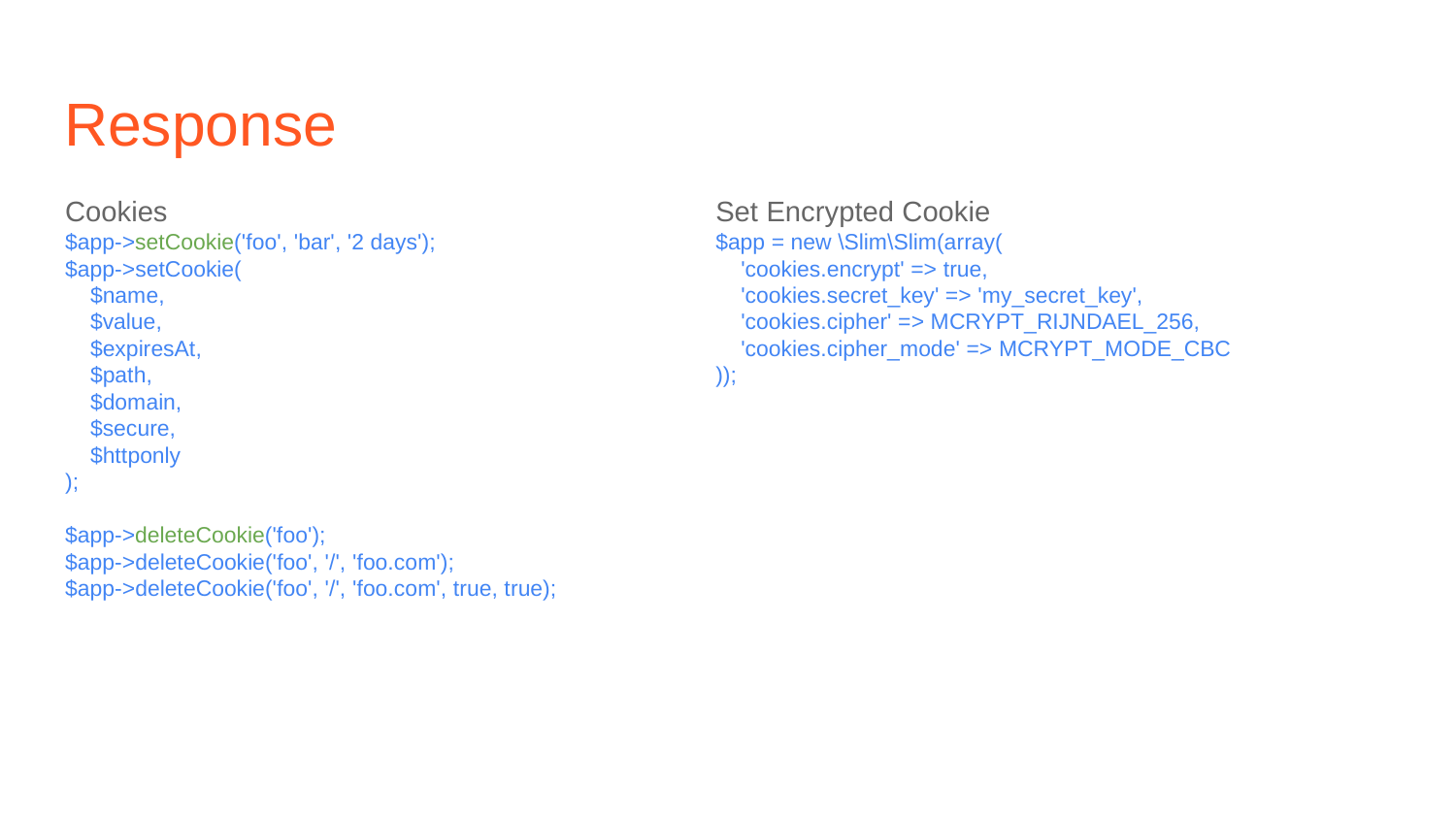

# Response
Cookies
$app->setCookie('foo', 'bar', '2 days');
$app->setCookie(
    $name,
    $value,
    $expiresAt,
    $path,
    $domain,
    $secure,
    $httponly
);
$app->deleteCookie('foo');
$app->deleteCookie('foo', '/', 'foo.com');
$app->deleteCookie('foo', '/', 'foo.com', true, true);

Set Encrypted Cookie
$app = new \Slim\Slim(array(
    'cookies.encrypt' => true,
    'cookies.secret_key' => 'my_secret_key',
    'cookies.cipher' => MCRYPT_RIJNDAEL_256,
    'cookies.cipher_mode' => MCRYPT_MODE_CBC
));